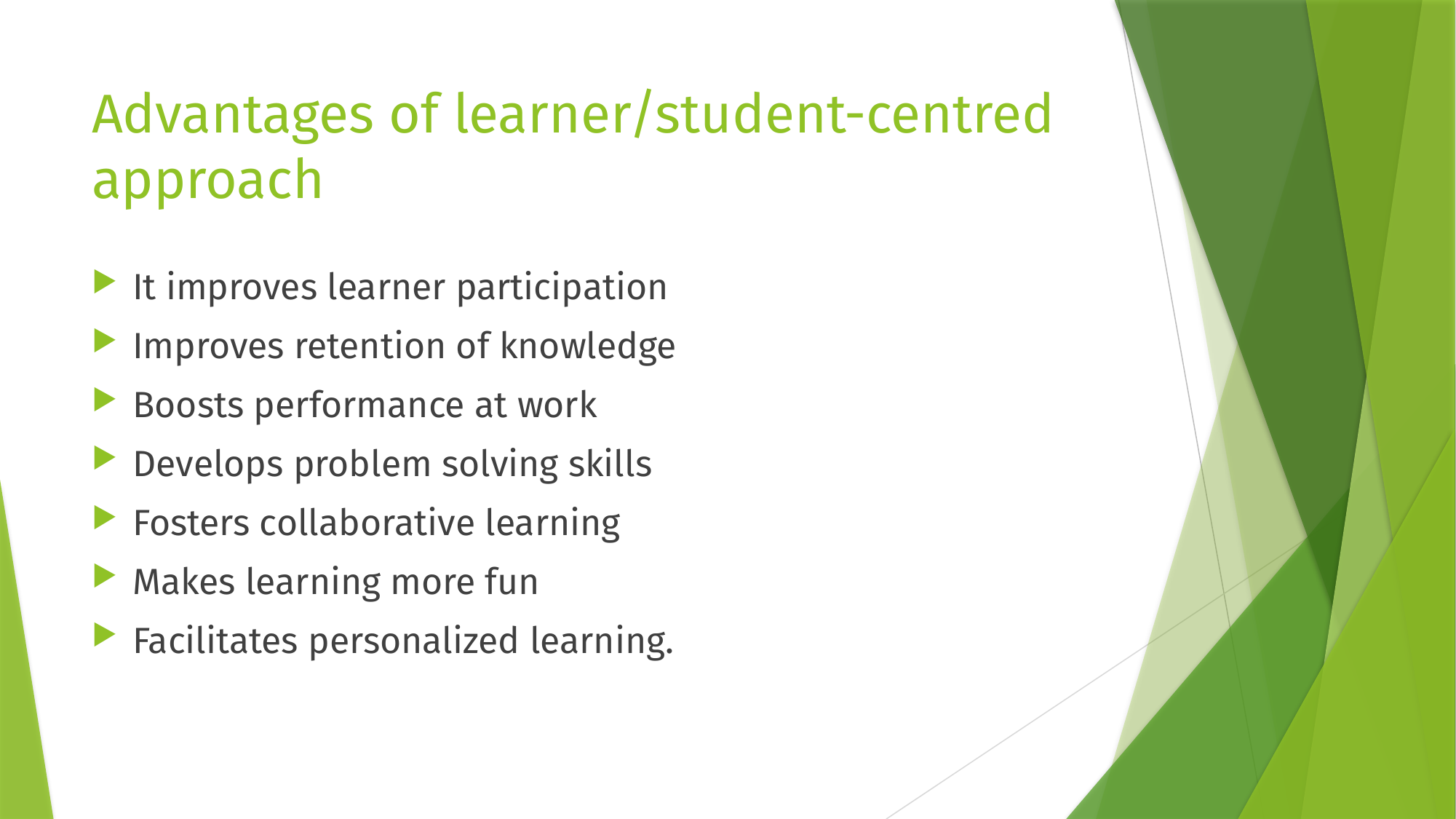

# Advantages of learner/student-centred approach
It improves learner participation
Improves retention of knowledge
Boosts performance at work
Develops problem solving skills
Fosters collaborative learning
Makes learning more fun
Facilitates personalized learning.